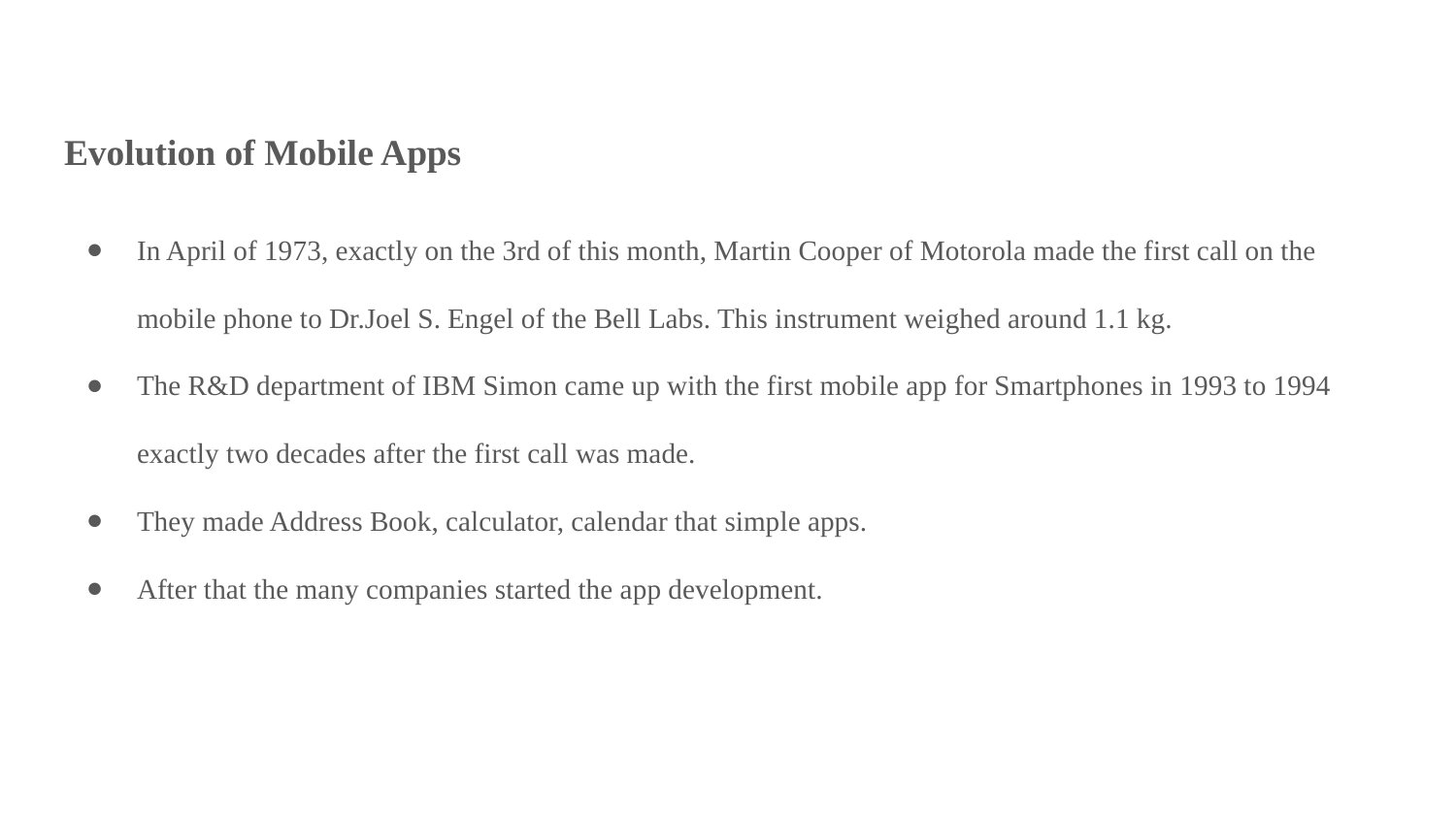

# Evolution of Mobile Apps

In April of 1973, exactly on the 3rd of this month, Martin Cooper of Motorola made the first call on the mobile phone to Dr.Joel S. Engel of the Bell Labs. This instrument weighed around 1.1 kg.
The R&D department of IBM Simon came up with the first mobile app for Smartphones in 1993 to 1994 exactly two decades after the first call was made.
They made Address Book, calculator, calendar that simple apps.
After that the many companies started the app development.